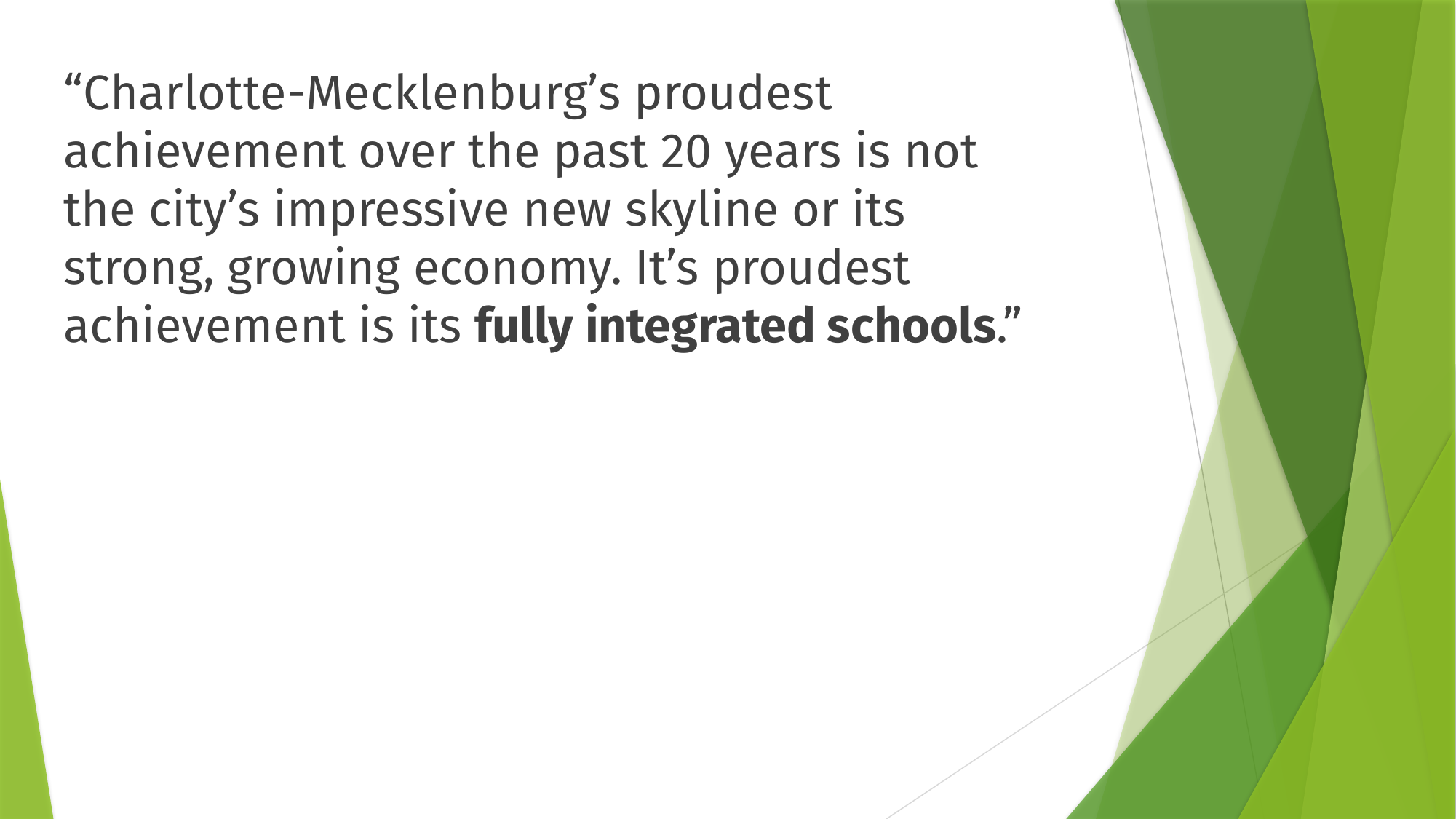

“Charlotte-Mecklenburg’s proudest achievement over the past 20 years is not the city’s impressive new skyline or its strong, growing economy. It’s proudest achievement is its fully integrated schools.”

#